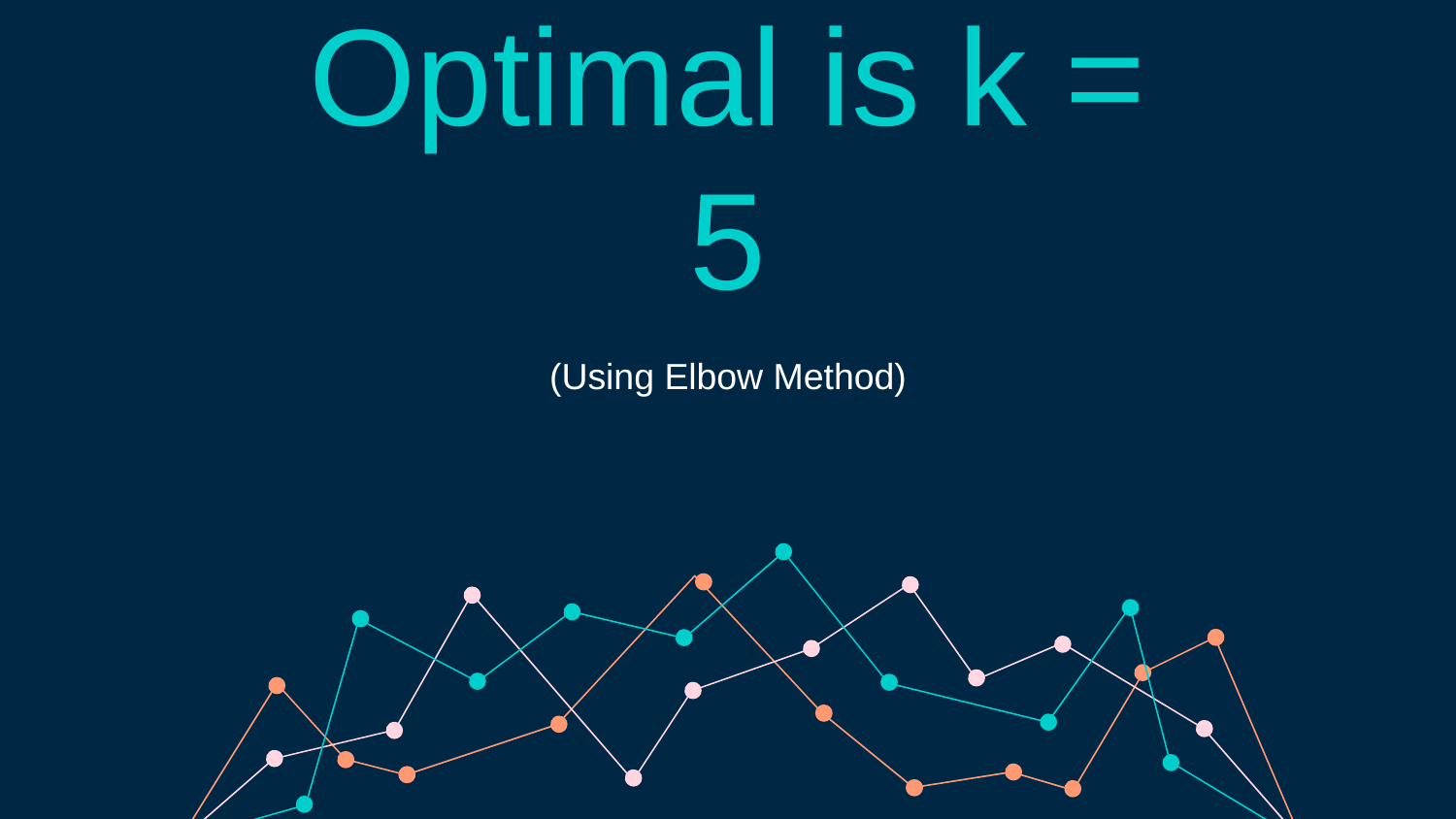

# Optimal is k = 5
(Using Elbow Method)